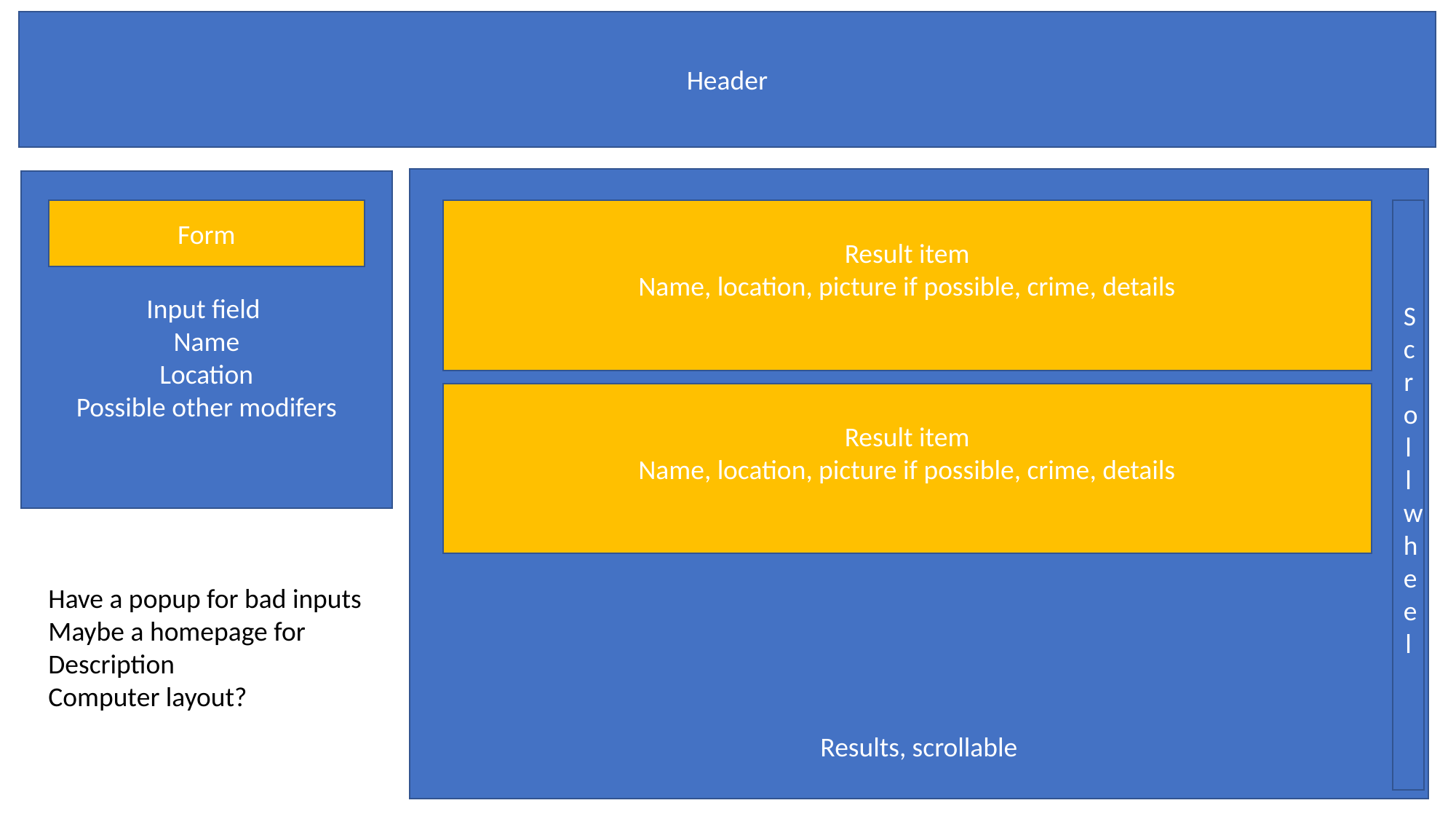

Header

Results, scrollable

Input field
Name
Location
Possible other modifers

Form
Result item
Name, location, picture if possible, crime, details

Scroll wheel

Result item
Name, location, picture if possible, crime, details

Have a popup for bad inputs
Maybe a homepage for
Description
Computer layout?